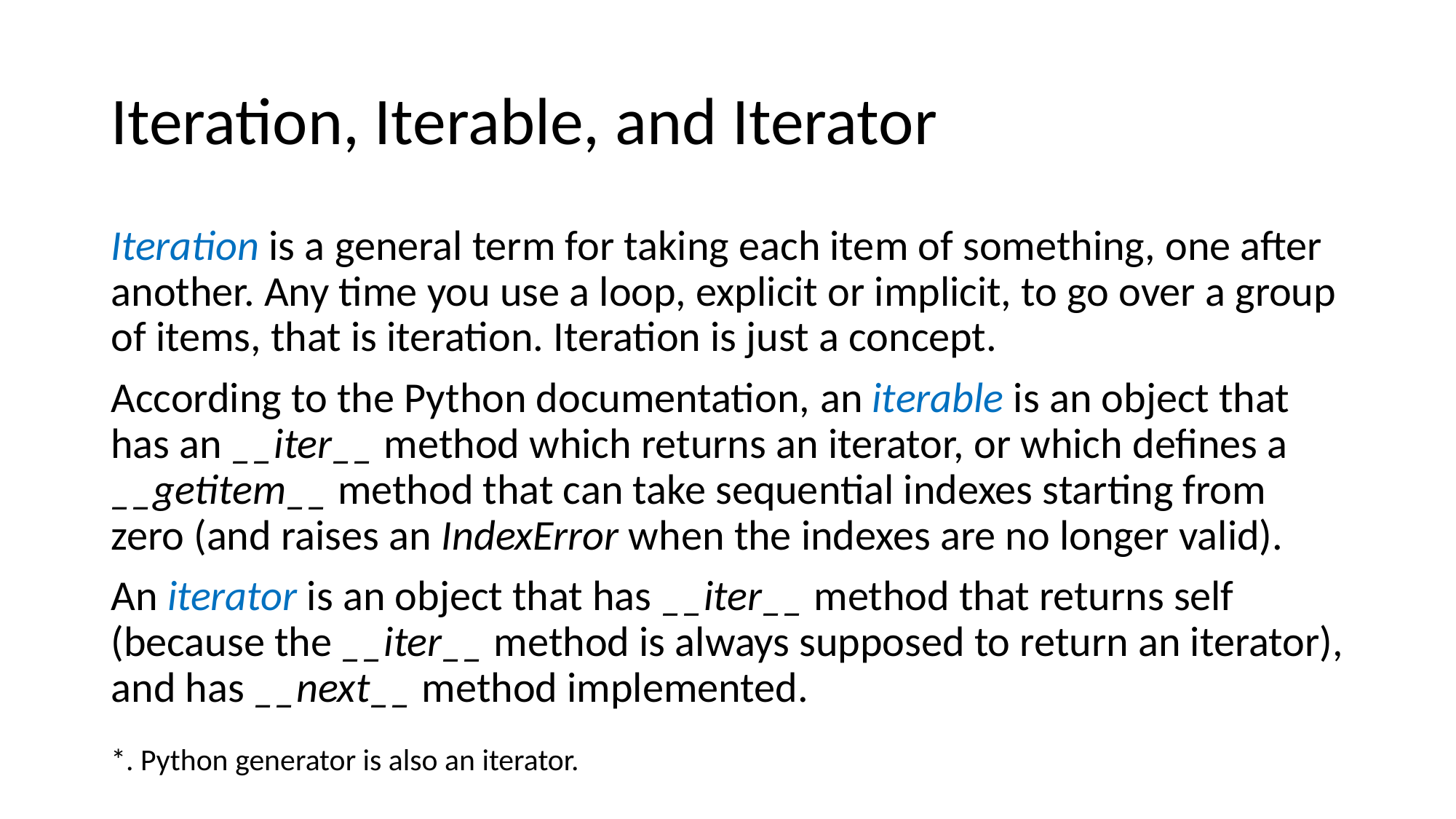

# Iteration, Iterable, and Iterator
Iteration is a general term for taking each item of something, one after another. Any time you use a loop, explicit or implicit, to go over a group of items, that is iteration. Iteration is just a concept.
According to the Python documentation, an iterable is an object that has an __iter__ method which returns an iterator, or which defines a __getitem__ method that can take sequential indexes starting from zero (and raises an IndexError when the indexes are no longer valid).
An iterator is an object that has __iter__ method that returns self (because the __iter__ method is always supposed to return an iterator), and has __next__ method implemented.
*. Python generator is also an iterator.